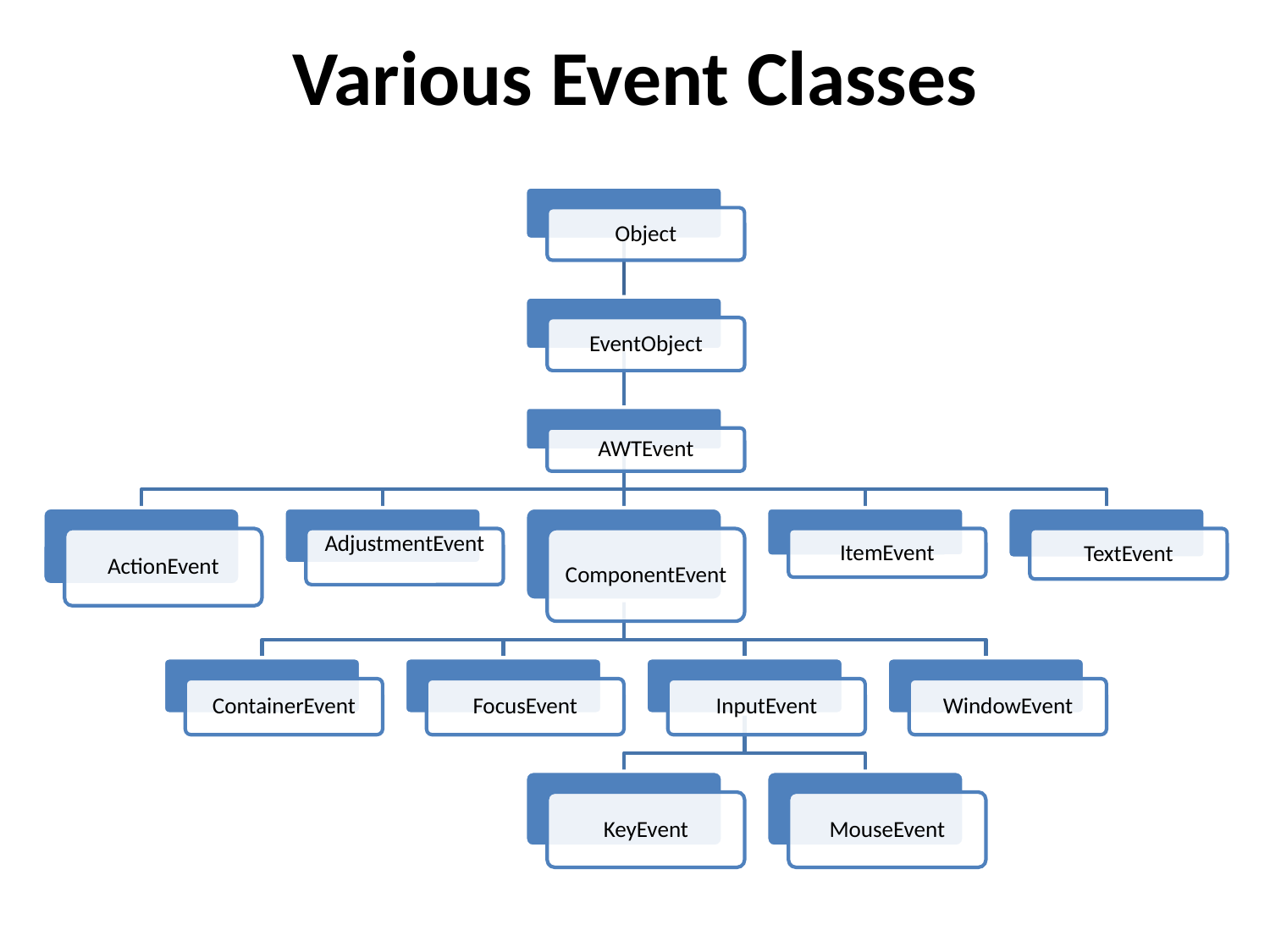

# Various Event Classes
Object
EventObject
AWTEvent
ActionEvent
AdjustmentEvent
ComponentEvent
ContainerEvent
FocusEvent
InputEvent
KeyEvent
MouseEvent
WindowEvent
ItemEvent
TextEvent